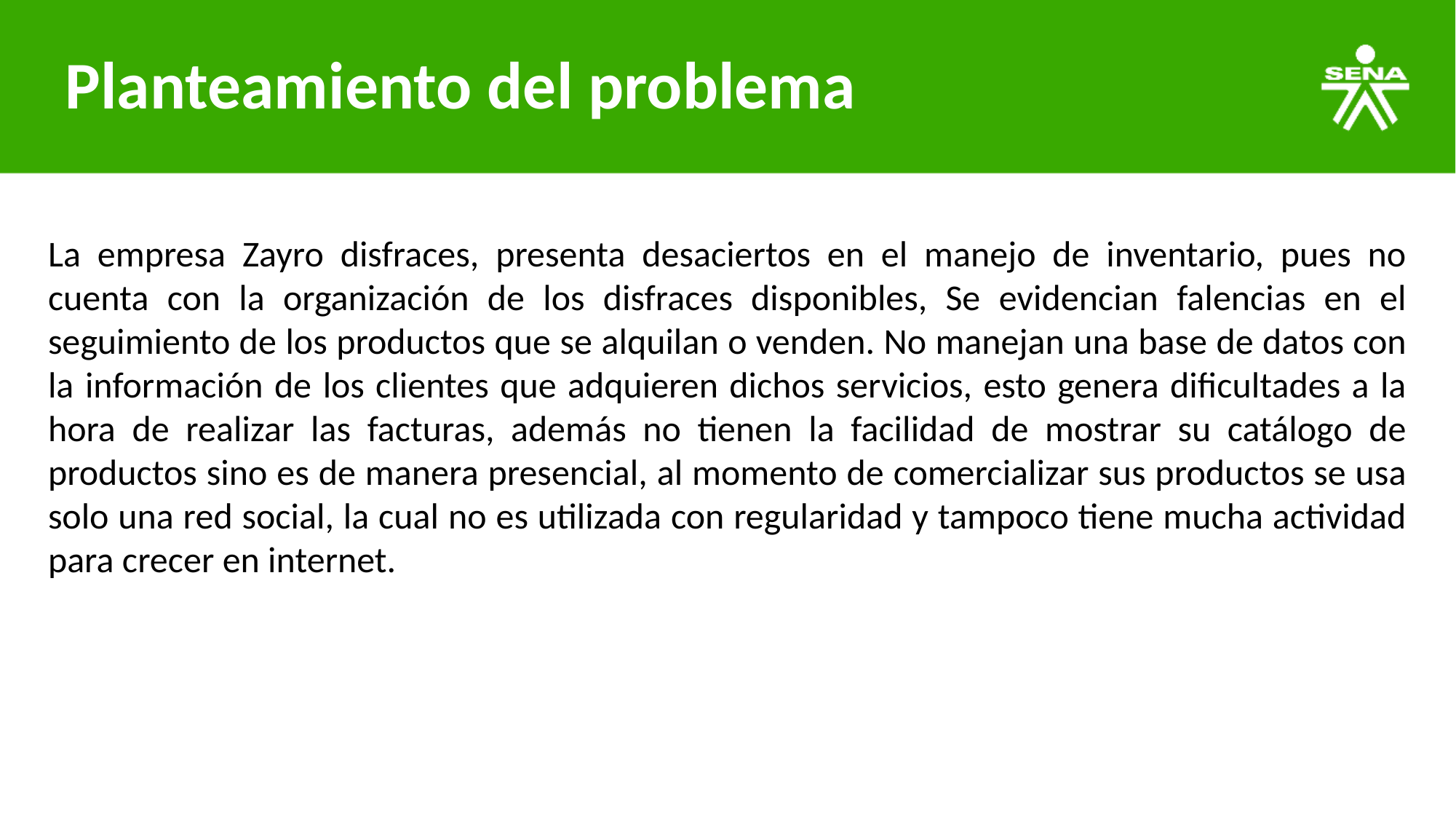

# Planteamiento del problema
La empresa Zayro disfraces, presenta desaciertos en el manejo de inventario, pues no cuenta con la organización de los disfraces disponibles, Se evidencian falencias en el seguimiento de los productos que se alquilan o venden. No manejan una base de datos con la información de los clientes que adquieren dichos servicios, esto genera dificultades a la hora de realizar las facturas, además no tienen la facilidad de mostrar su catálogo de productos sino es de manera presencial, al momento de comercializar sus productos se usa solo una red social, la cual no es utilizada con regularidad y tampoco tiene mucha actividad para crecer en internet.